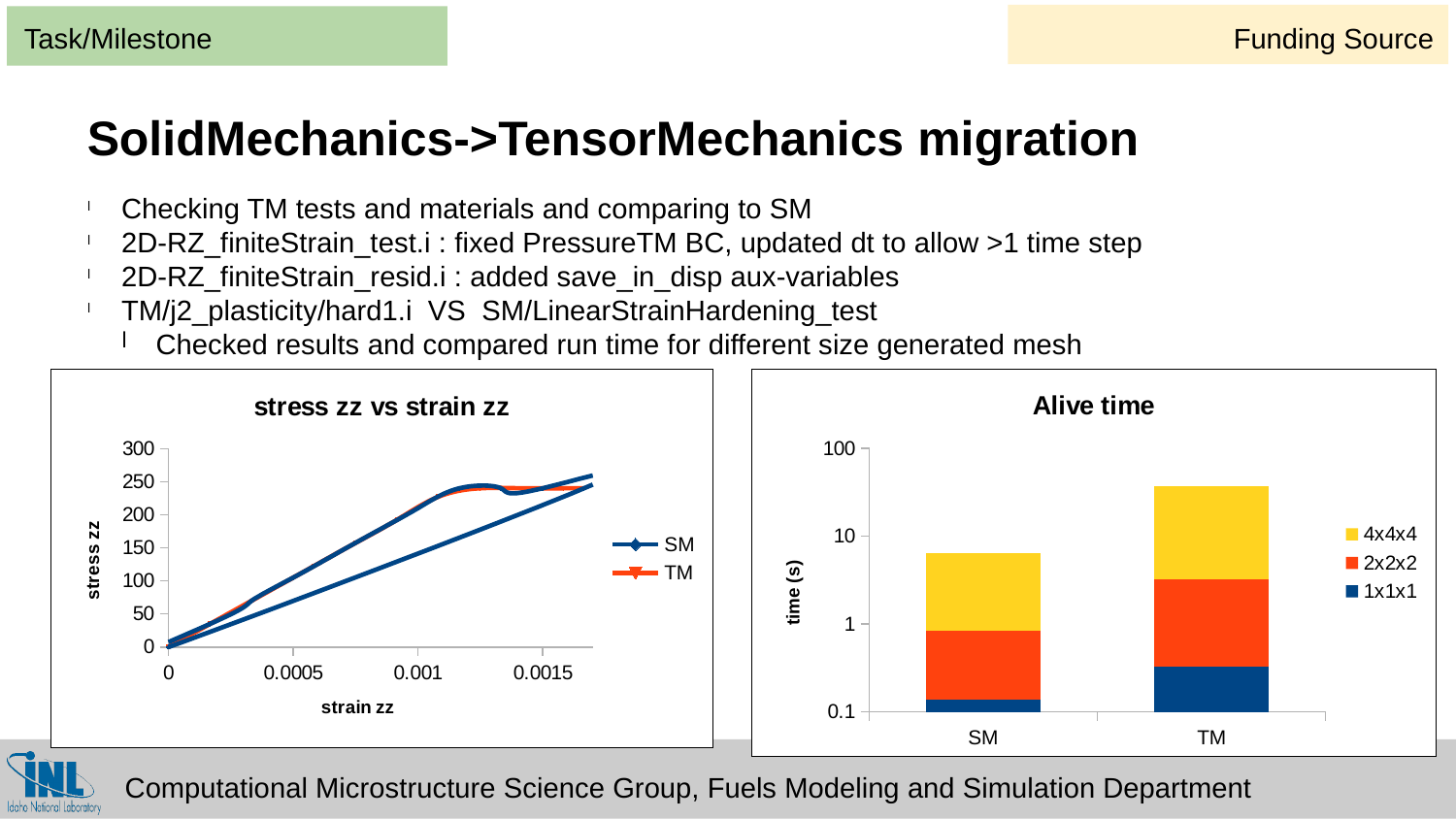

Task/Milestone
Funding Source
SolidMechanics->TensorMechanics migration
Checking TM tests and materials and comparing to SM
2D-RZ_finiteStrain_test.i : fixed PressureTM BC, updated dt to allow >1 time step
2D-RZ_finiteStrain_resid.i : added save_in_disp aux-variables
TM/j2_plasticity/hard1.i  VS  SM/LinearStrainHardening_test
Checked results and compared run time for different size generated mesh

### Chart: Alive time

| Category | 1x1x1 | 2x2x2 | 4x4x4 |
|---|---|---|---|
| SM | 0.139321 | 0.689328 | 5.57111 |
| TM | 0.330473 | 2.8762 | 34.2134 |

### Chart: stress zz vs strain zz

| Category | SM | TM |
|---|---|---|
| 1 | 0.0 | None |
| 2 | 34.997082361051 | 0.0 |
| 3 | 69.988333333325 | 34.997074362304 |
| 4 | 104.97375485988 | 69.988317337167 |
| 5 | 139.95334888249 | 87.481753147006 |
| 6 | 174.92711734234 | 122.46425268346 |
| 7 | 209.89506217953 | 157.44092568816 |
| 8 | 240.00000000007 | 192.4117741015 |
| 9 | 239.99999999989 | 227.37679986317 |
| 10 | 239.99999999996 | 239.99999999997 |
| 11 | 240.00000000013 | 239.99999999996 |
| None | None | 240.00000000006 |
| None | None | 239.99999999999 |